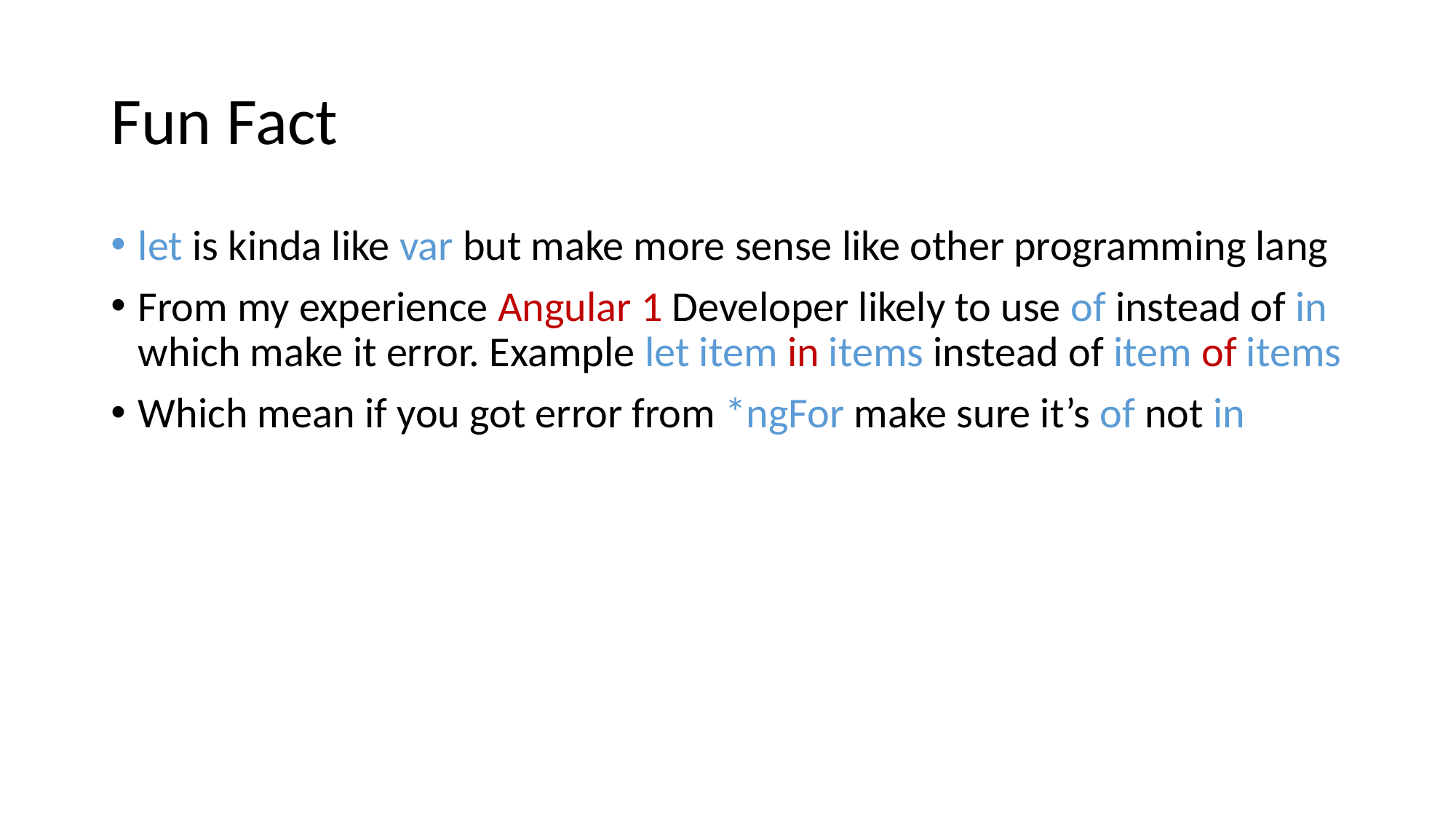

# Fun Fact
let is kinda like var but make more sense like other programming lang
From my experience Angular 1 Developer likely to use of instead of in which make it error. Example let item in items instead of item of items
Which mean if you got error from *ngFor make sure it’s of not in